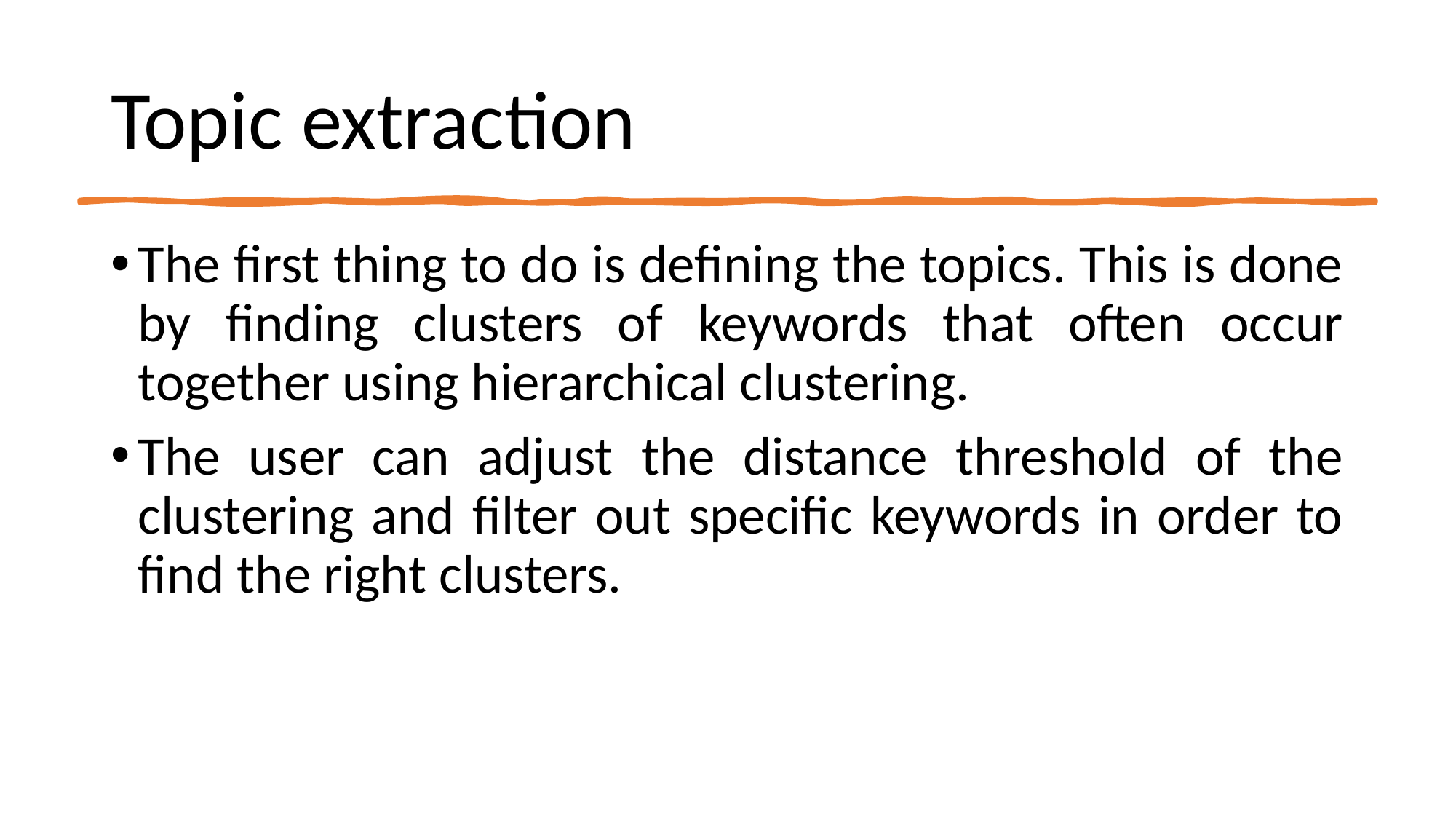

# Topic extraction

The first thing to do is defining the topics. This is done by finding clusters of keywords that often occur together using hierarchical clustering.
The user can adjust the distance threshold of the clustering and filter out specific keywords in order to find the right clusters.